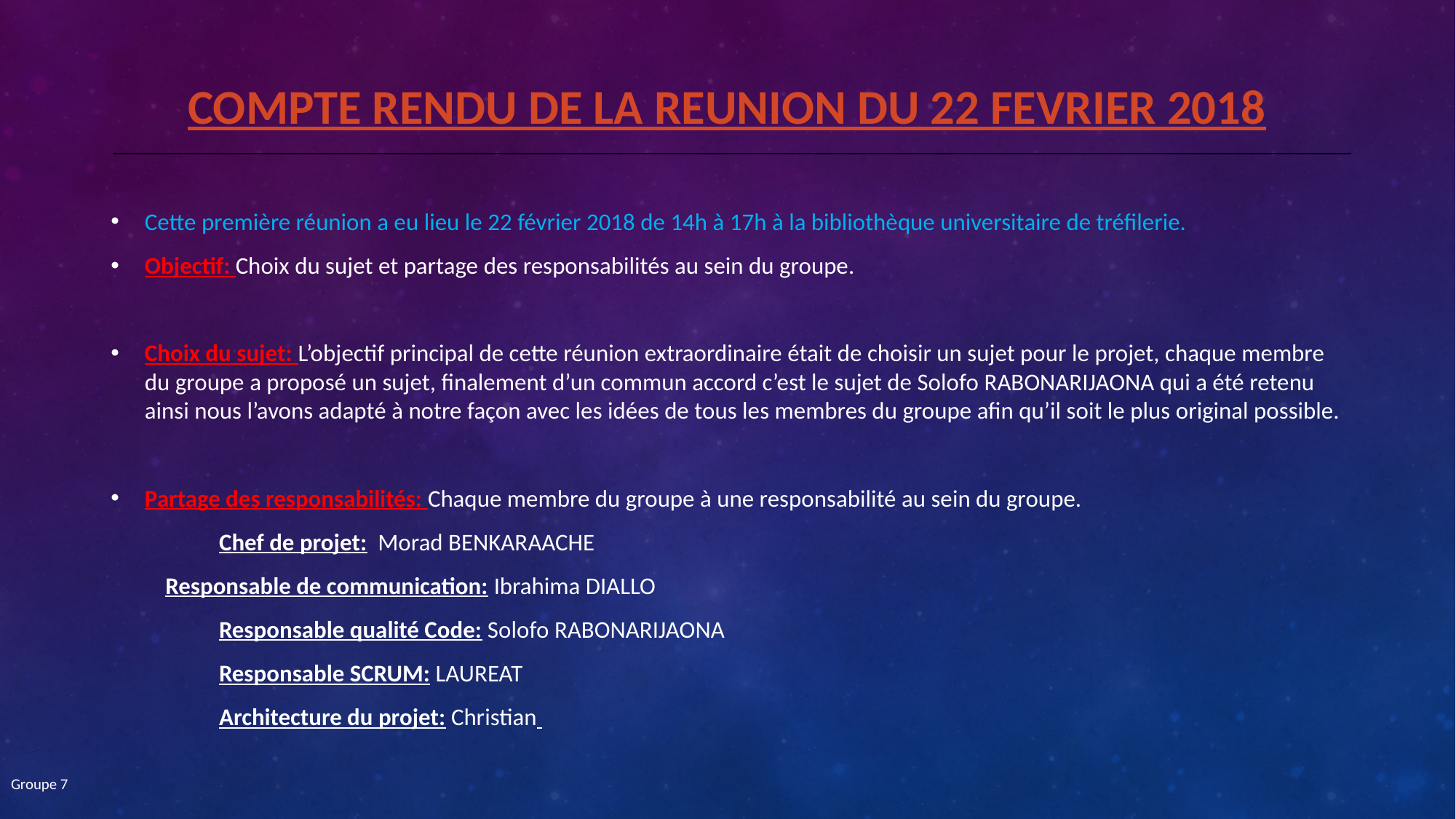

# COMPTE RENDU DE LA REUNION DU 22 FEVRIER 2018
Cette première réunion a eu lieu le 22 février 2018 de 14h à 17h à la bibliothèque universitaire de tréfilerie.
Objectif: Choix du sujet et partage des responsabilités au sein du groupe.

Choix du sujet: L’objectif principal de cette réunion extraordinaire était de choisir un sujet pour le projet, chaque membre du groupe a proposé un sujet, finalement d’un commun accord c’est le sujet de Solofo RABONARIJAONA qui a été retenu ainsi nous l’avons adapté à notre façon avec les idées de tous les membres du groupe afin qu’il soit le plus original possible.

Partage des responsabilités: Chaque membre du groupe à une responsabilité au sein du groupe.
	Chef de projet:  Morad BENKARAACHE
          Responsable de communication: Ibrahima DIALLO
	Responsable qualité Code: Solofo RABONARIJAONA
	Responsable SCRUM: LAUREAT
	Architecture du projet: Christian
Groupe 7